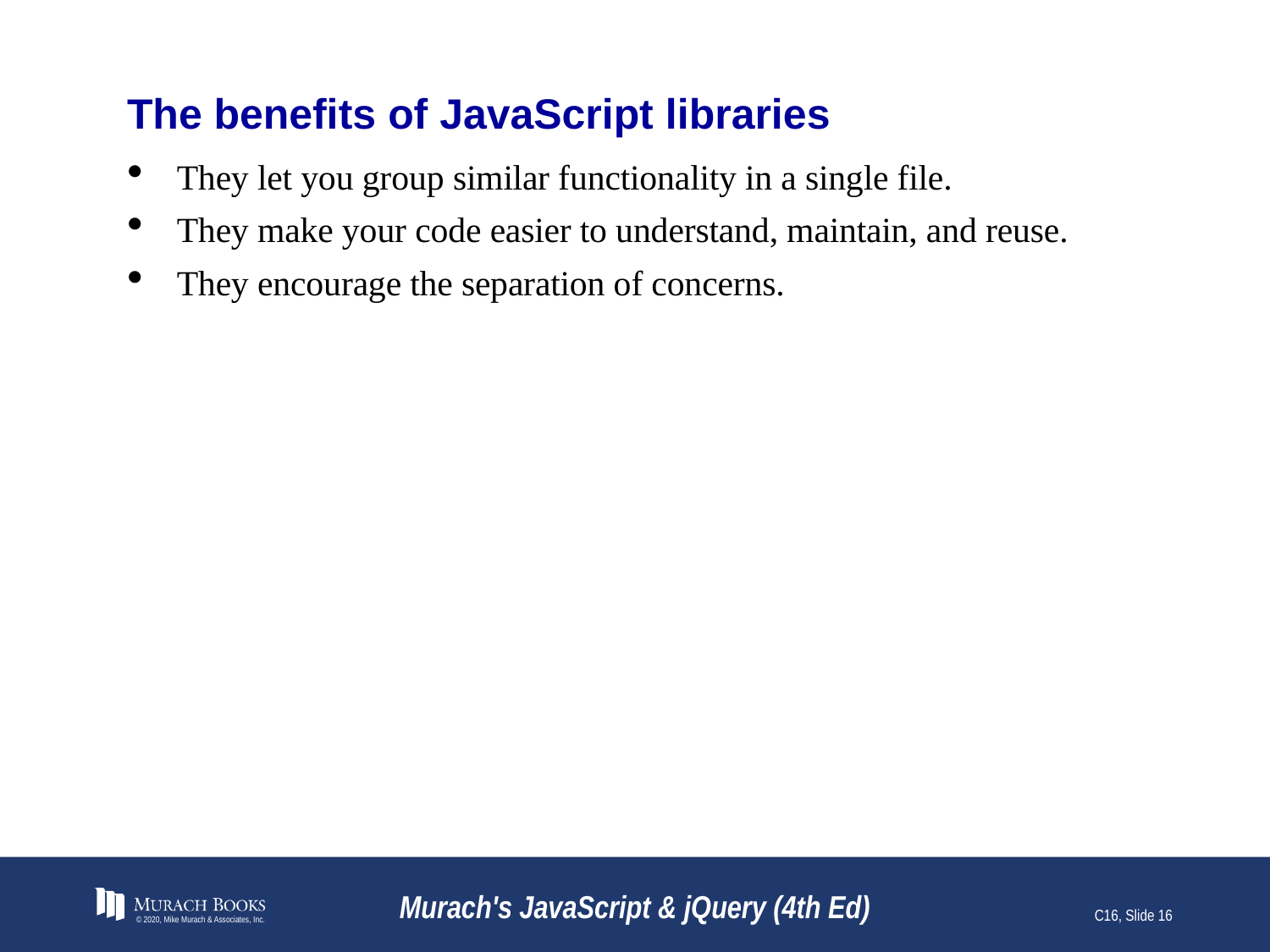

# The benefits of JavaScript libraries
They let you group similar functionality in a single file.
They make your code easier to understand, maintain, and reuse.
They encourage the separation of concerns.

© 2020, Mike Murach & Associates, Inc.
Murach's JavaScript & jQuery (4th Ed)

C16, Slide 16